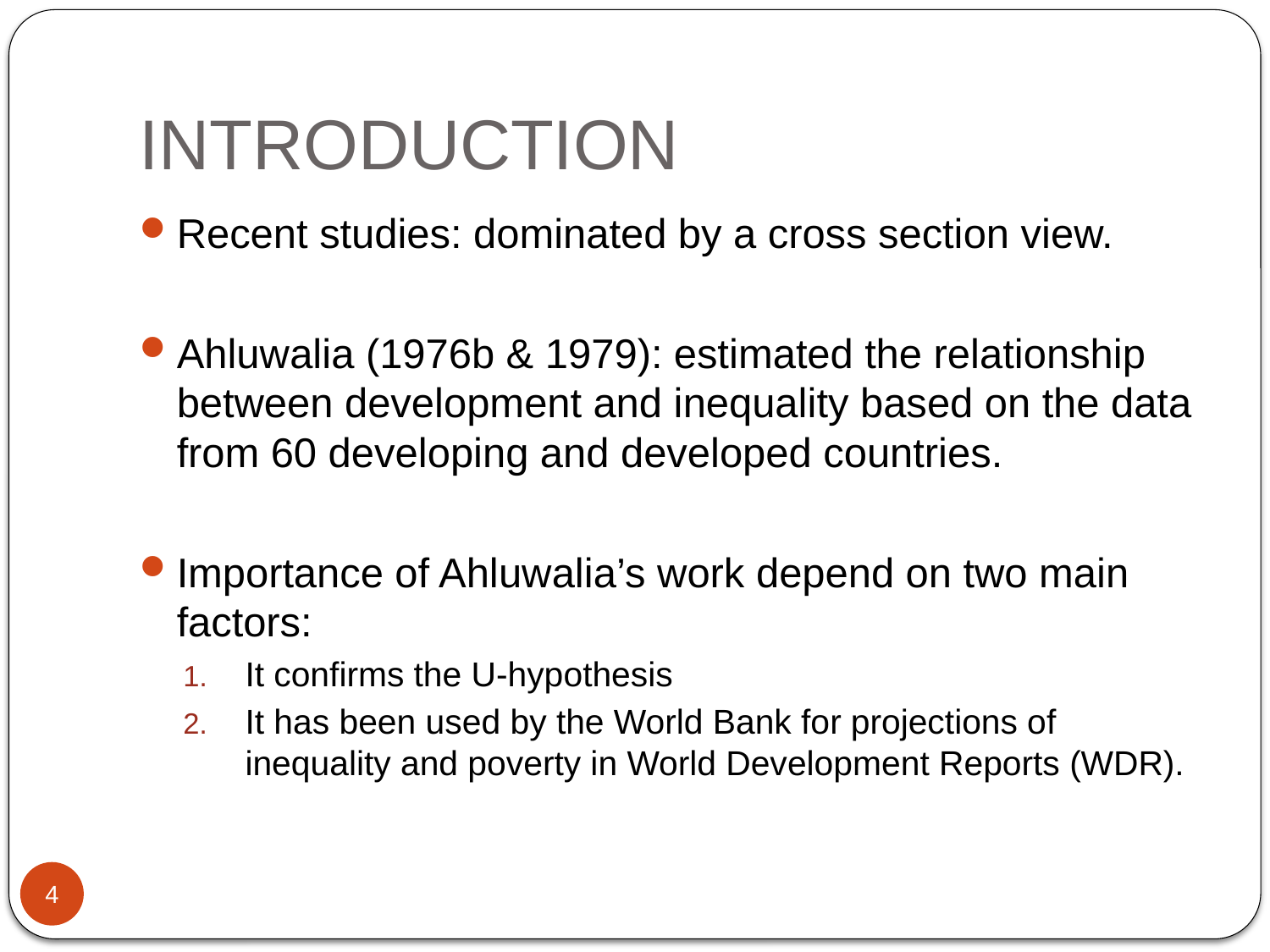

# INTRODUCTION
Recent studies: dominated by a cross section view.

Ahluwalia (1976b & 1979): estimated the relationship between development and inequality based on the data from 60 developing and developed countries.

Importance of Ahluwalia’s work depend on two main factors:
It confirms the U-hypothesis
It has been used by the World Bank for projections of inequality and poverty in World Development Reports (WDR).
4